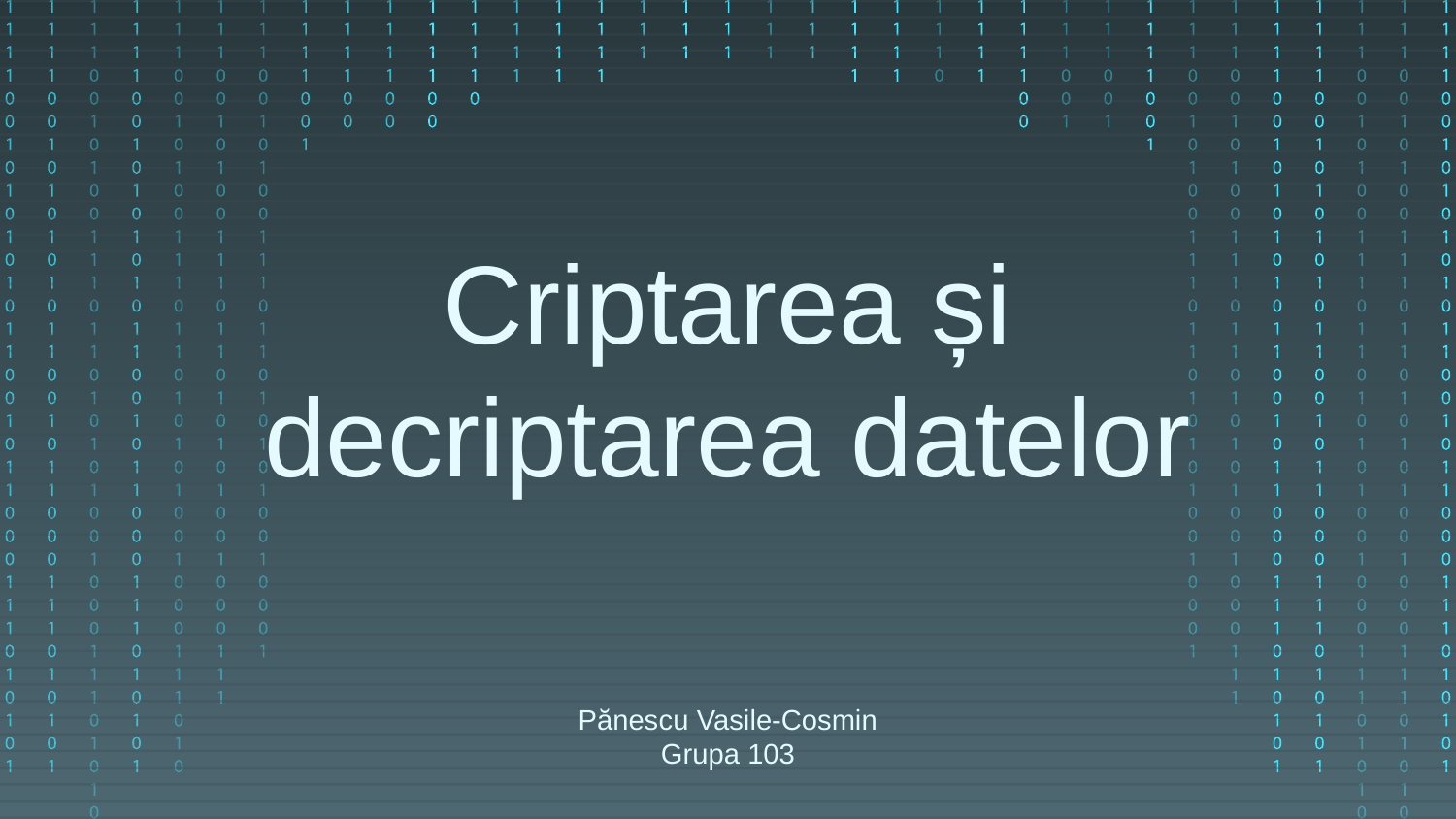

# Criptarea și decriptarea datelor
Pănescu Vasile-Cosmin
Grupa 103